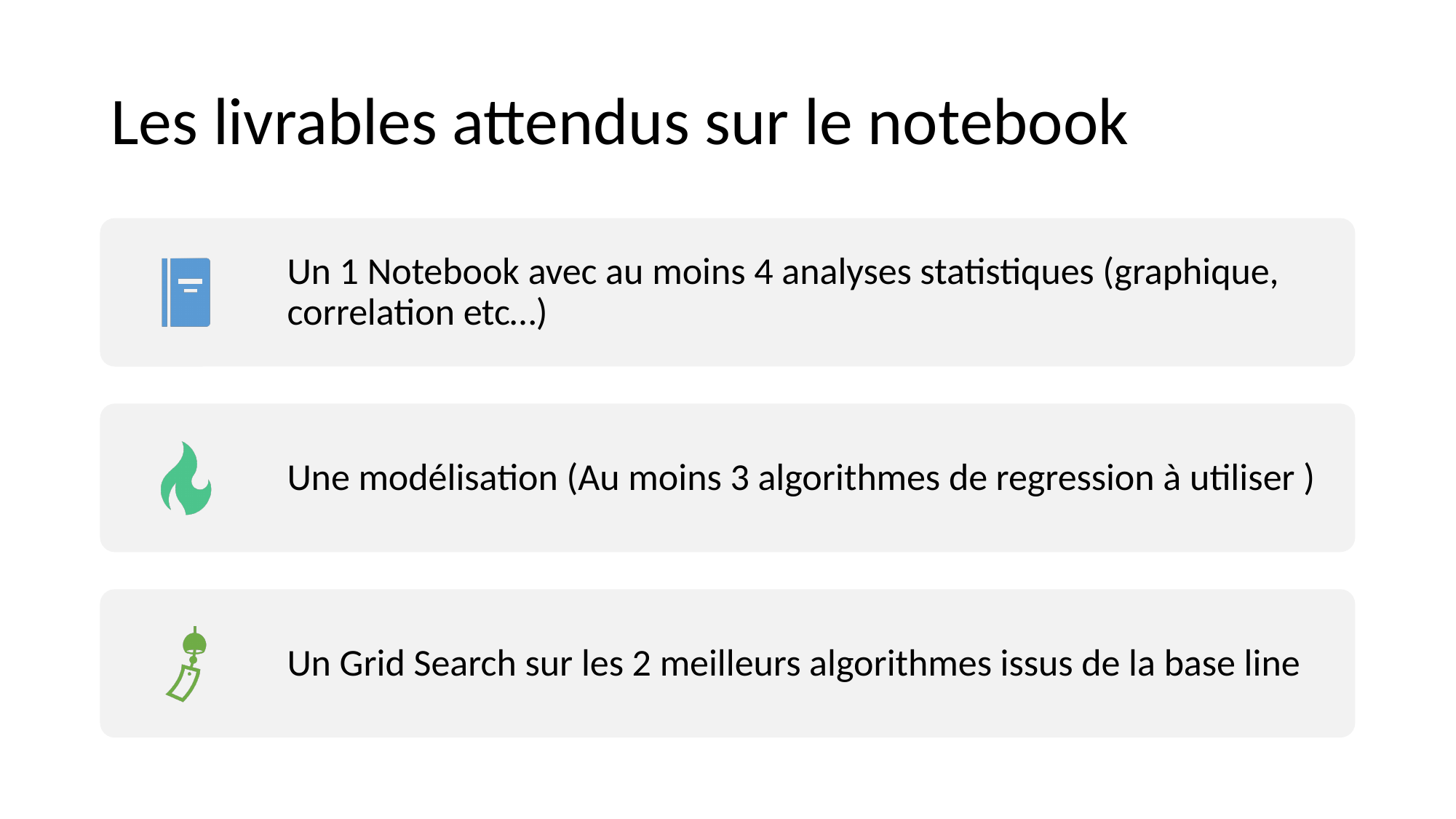

# Les livrables attendus sur le notebook
Un 1 Notebook avec au moins 4 analyses statistiques (graphique, correlation etc…)
Une modélisation (Au moins 3 algorithmes de regression à utiliser )
Un Grid Search sur les 2 meilleurs algorithmes issus de la base line